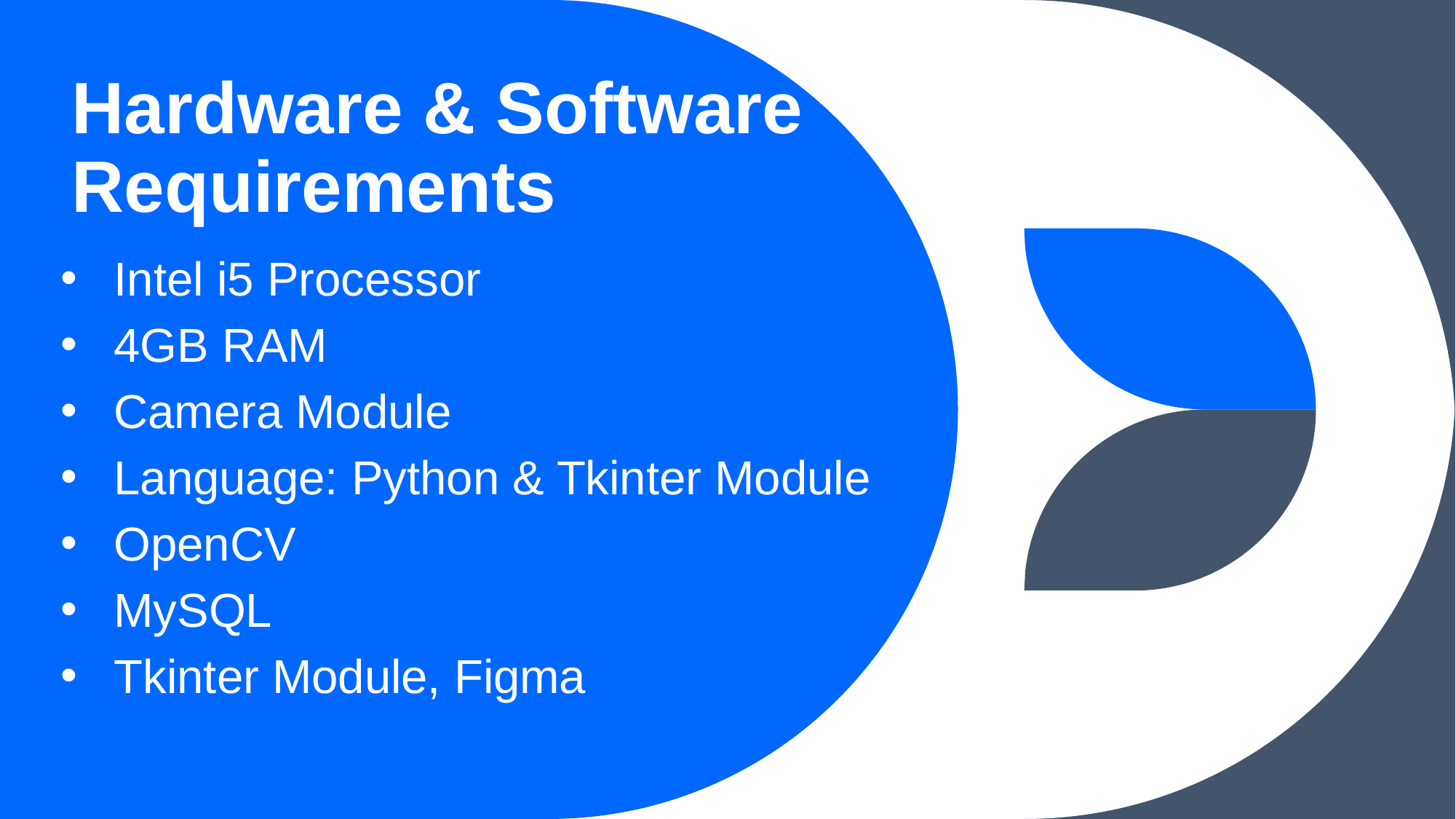

# Hardware & Software Requirements
Intel i5 Processor
4GB RAM
Camera Module
Language: Python & Tkinter Module
OpenCV
MySQL
Tkinter Module, Figma